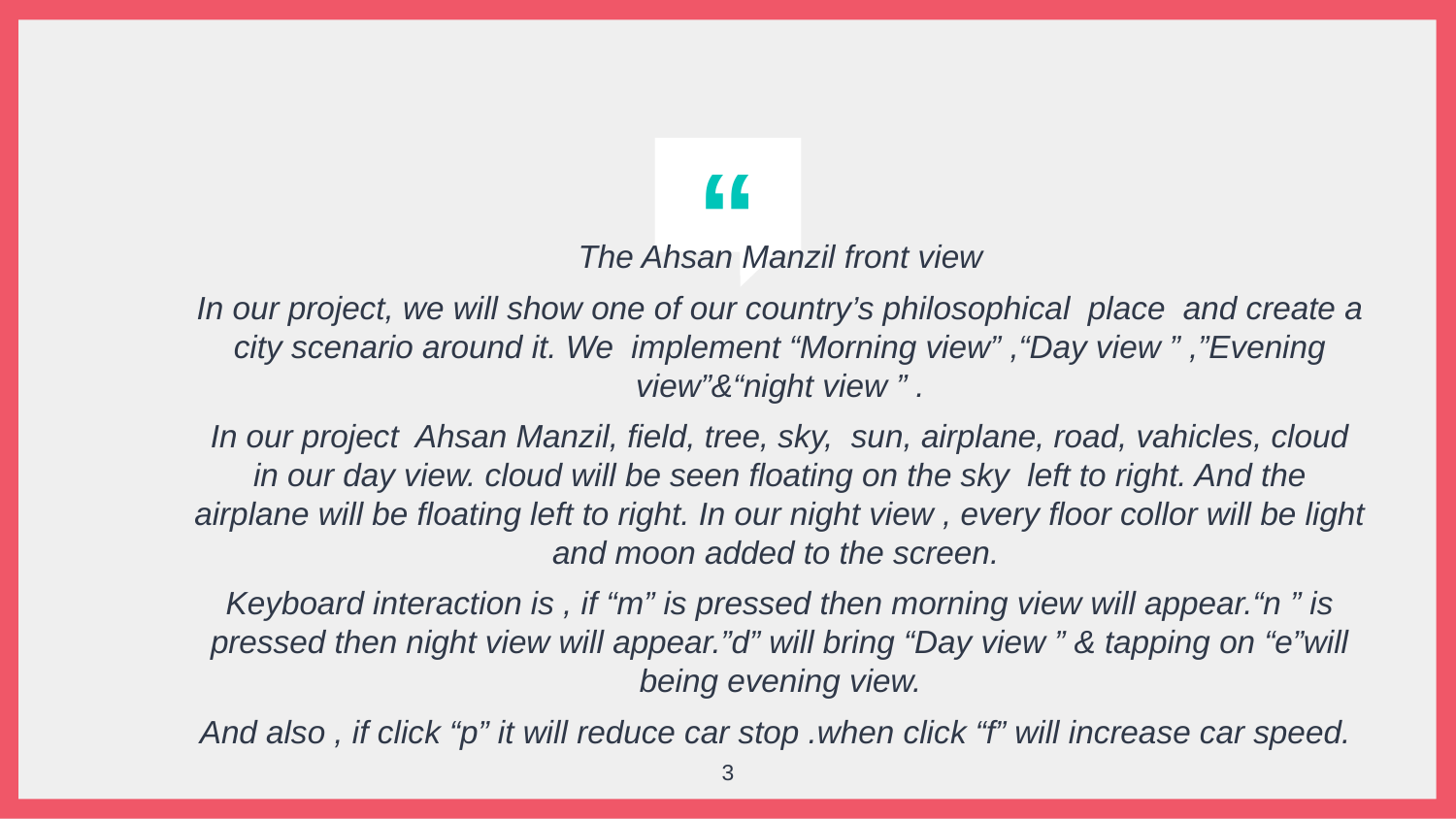

The Ahsan Manzil front view
In our project, we will show one of our country’s philosophical  place  and create a city scenario around it. We  implement “Morning view” ,“Day view ” ,”Evening view”&“night view ” .
In our project  Ahsan Manzil, field, tree, sky,  sun, airplane, road, vahicles, cloud in our day view. cloud will be seen floating on the sky  left to right. And the airplane will be floating left to right. In our night view , every floor collor will be light and moon added to the screen.
Keyboard interaction is , if “m” is pressed then morning view will appear.“n ” is pressed then night view will appear.”d” will bring “Day view ” & tapping on “e”will being evening view.
And also , if click “p” it will reduce car stop .when click “f” will increase car speed.

3